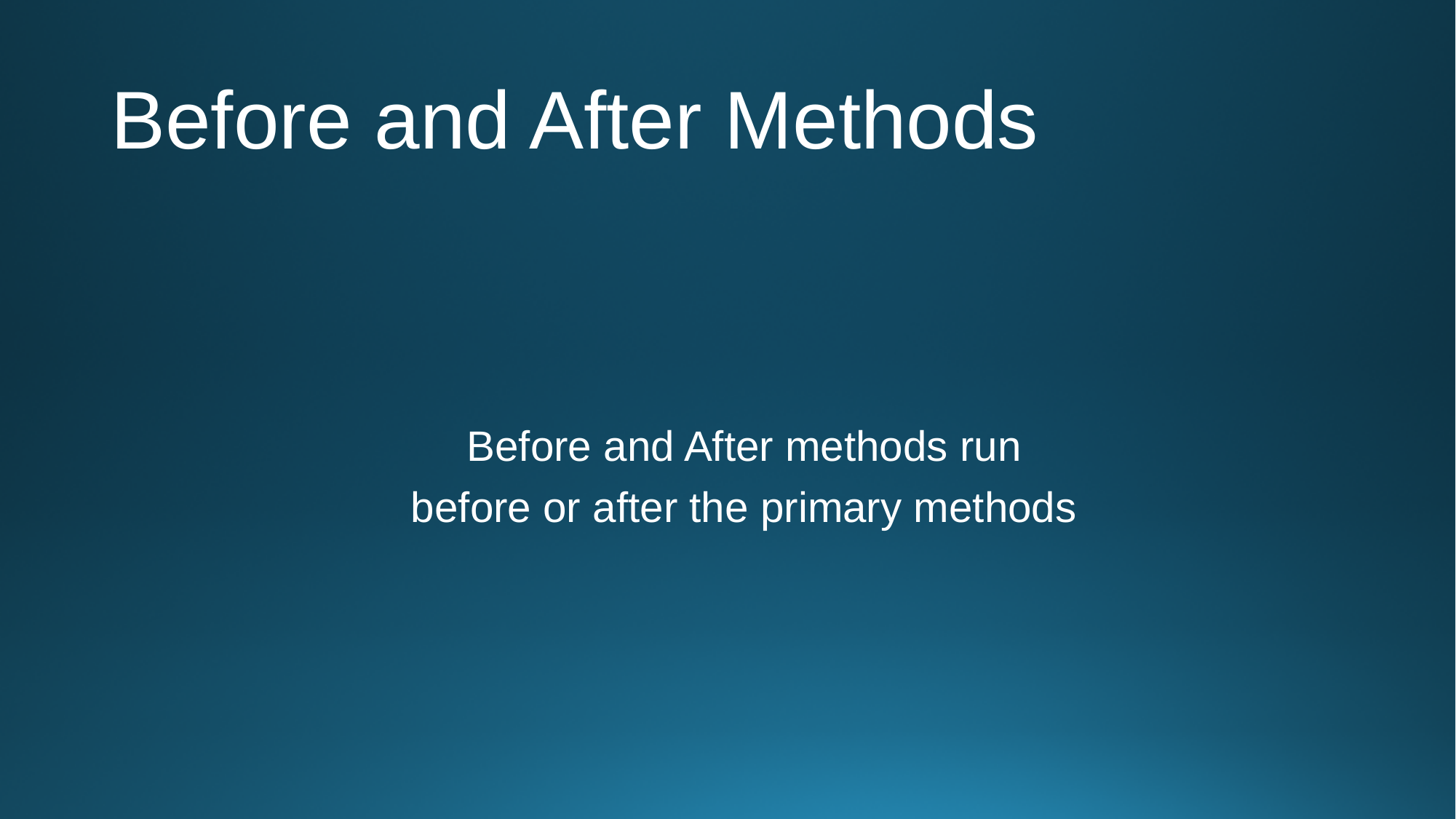

# Before and After Methods
Before and After methods run
before or after the primary methods